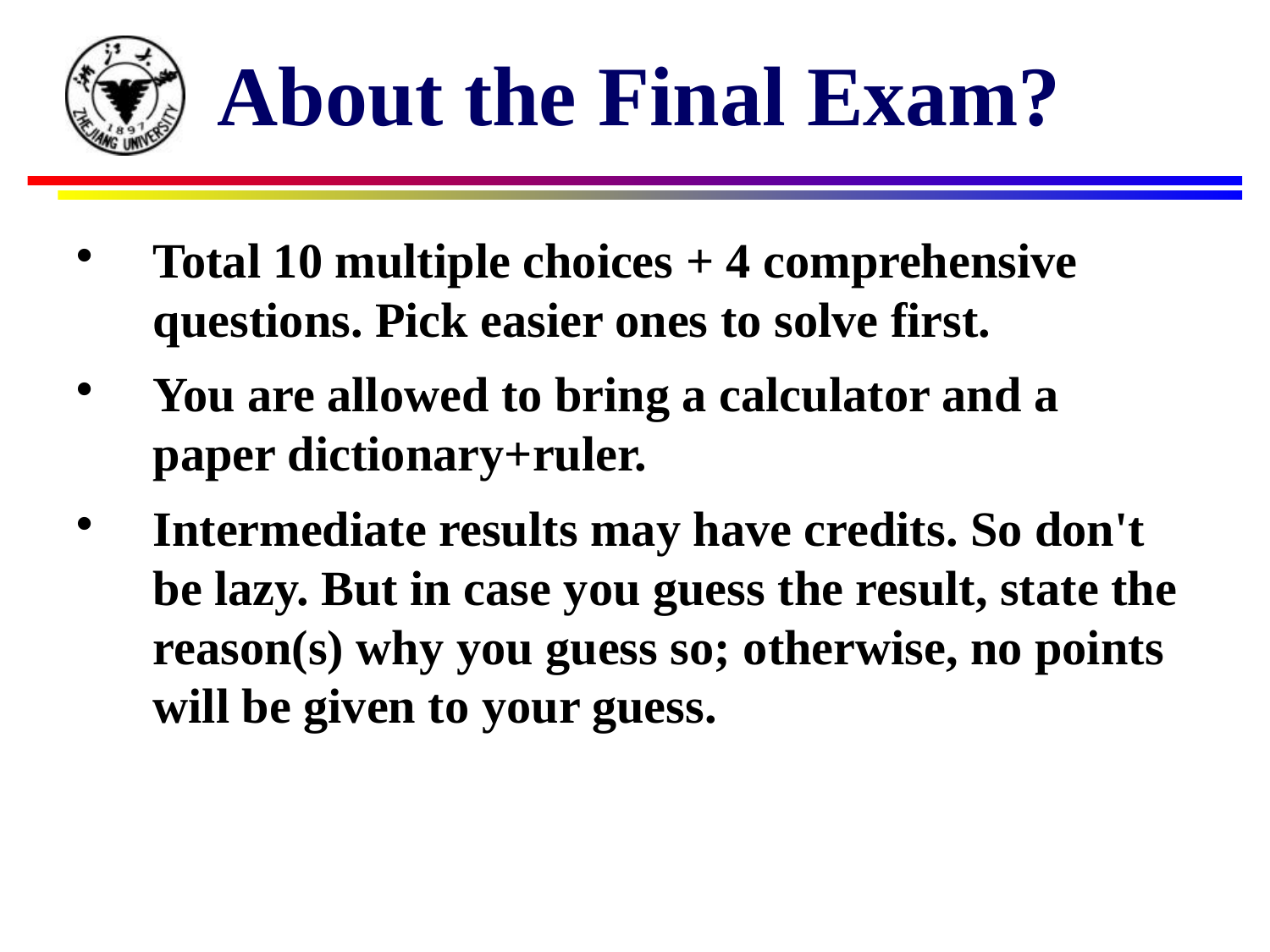

About the Final Exam?
Total 10 multiple choices + 4 comprehensive questions. Pick easier ones to solve first.
You are allowed to bring a calculator and a paper dictionary+ruler.
Intermediate results may have credits. So don't be lazy. But in case you guess the result, state the reason(s) why you guess so; otherwise, no points will be given to your guess.